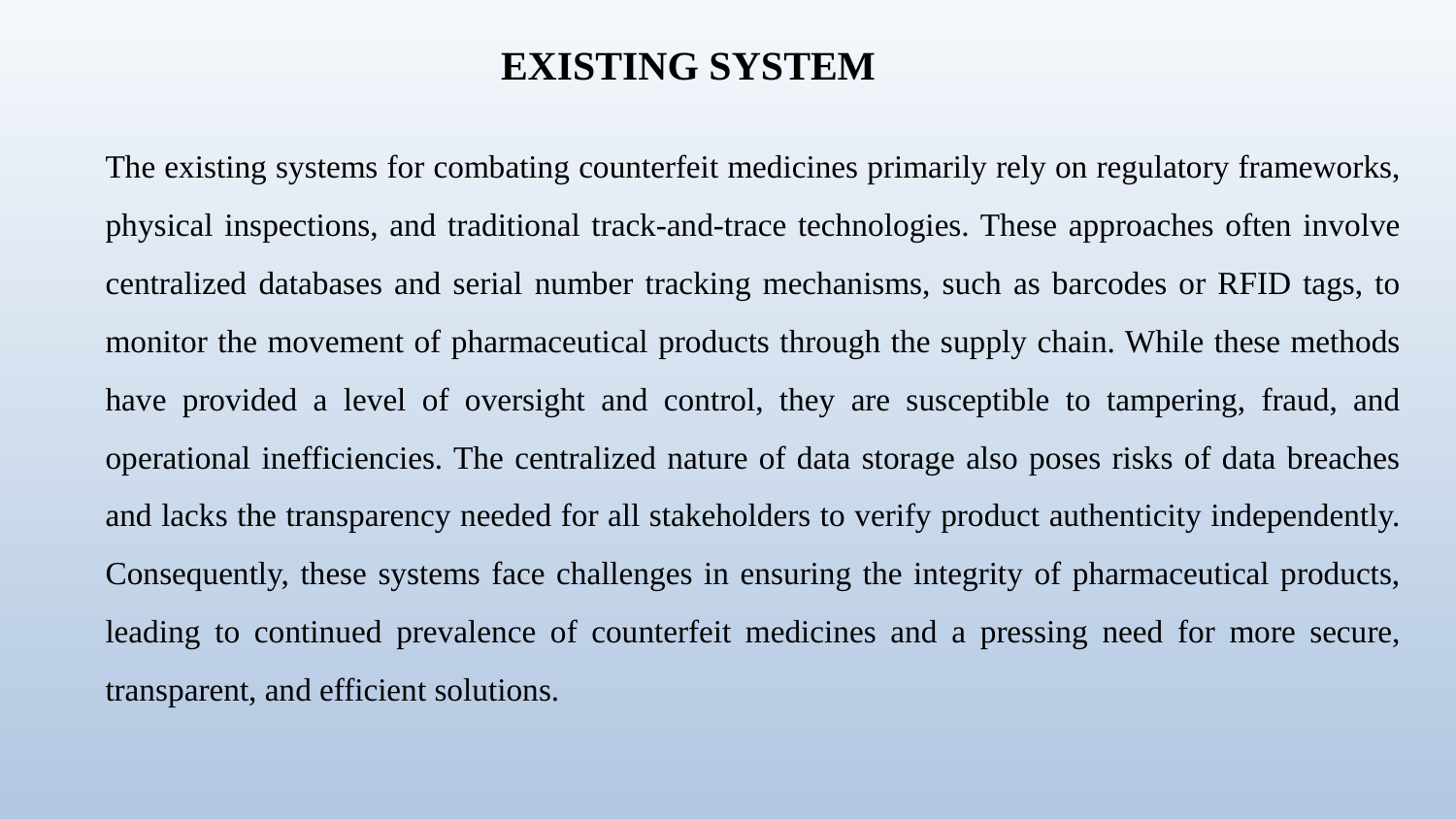

EXISTING SYSTEM
The existing systems for combating counterfeit medicines primarily rely on regulatory frameworks, physical inspections, and traditional track-and-trace technologies. These approaches often involve centralized databases and serial number tracking mechanisms, such as barcodes or RFID tags, to monitor the movement of pharmaceutical products through the supply chain. While these methods have provided a level of oversight and control, they are susceptible to tampering, fraud, and operational inefficiencies. The centralized nature of data storage also poses risks of data breaches and lacks the transparency needed for all stakeholders to verify product authenticity independently. Consequently, these systems face challenges in ensuring the integrity of pharmaceutical products, leading to continued prevalence of counterfeit medicines and a pressing need for more secure, transparent, and efficient solutions.